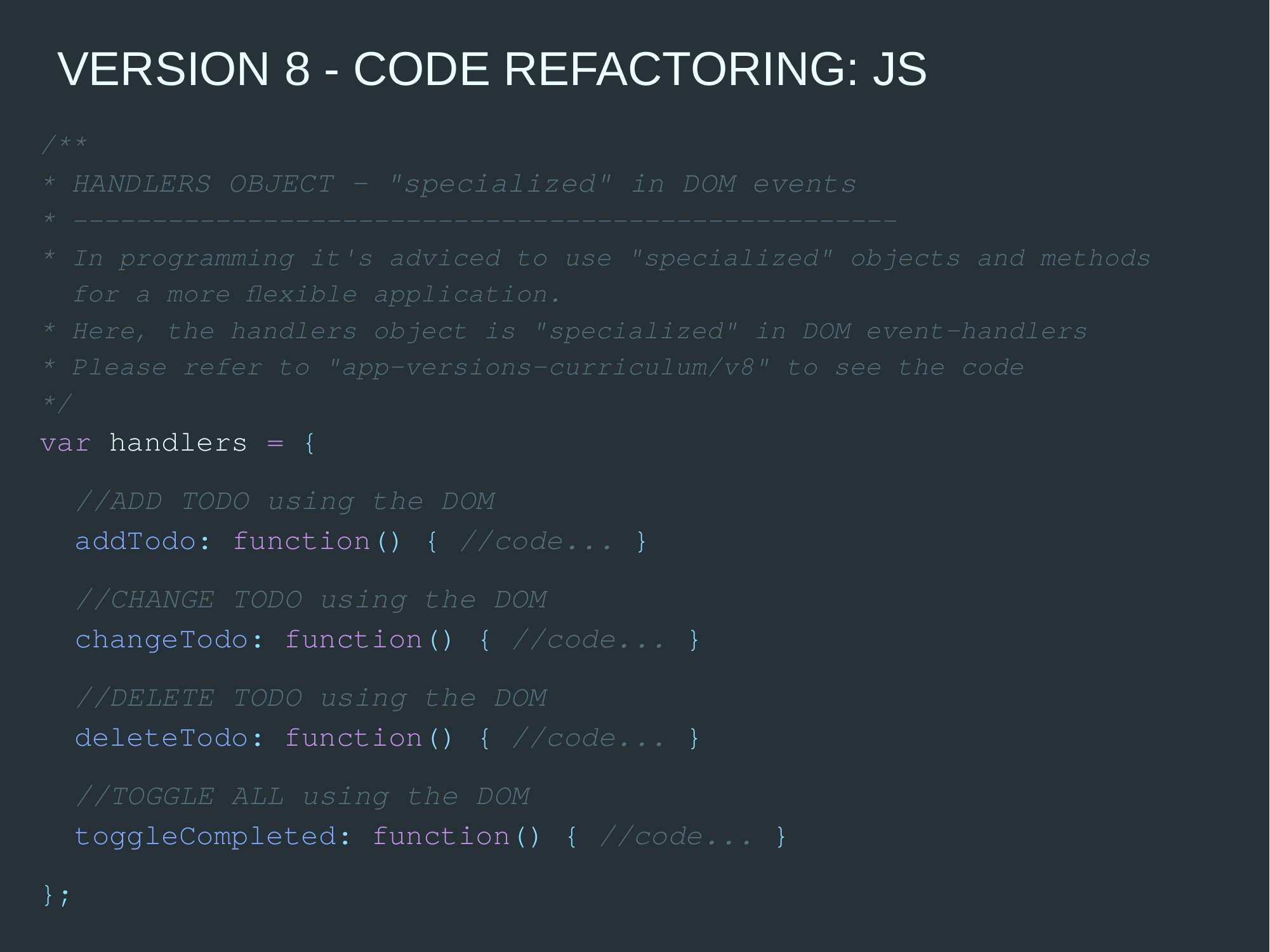

VERSION 8 - CODE REFACTORING: JS
/**
* HANDLERS OBJECT - "specialized" in DOM events
* ----------------------------------------------------
* In programming it's adviced to use "specialized" objects and methods
  for a more flexible application.
* Here, the handlers object is "specialized" in DOM event-handlers
* Please refer to "app-versions-curriculum/v8" to see the code
*/
var handlers = {

  //ADD TODO using the DOM
  addTodo: function() { //code... }

  //CHANGE TODO using the DOM
  changeTodo: function() { //code... }

  //DELETE TODO using the DOM
  deleteTodo: function() { //code... }

  //TOGGLE ALL using the DOM
  toggleCompleted: function() { //code... }

};